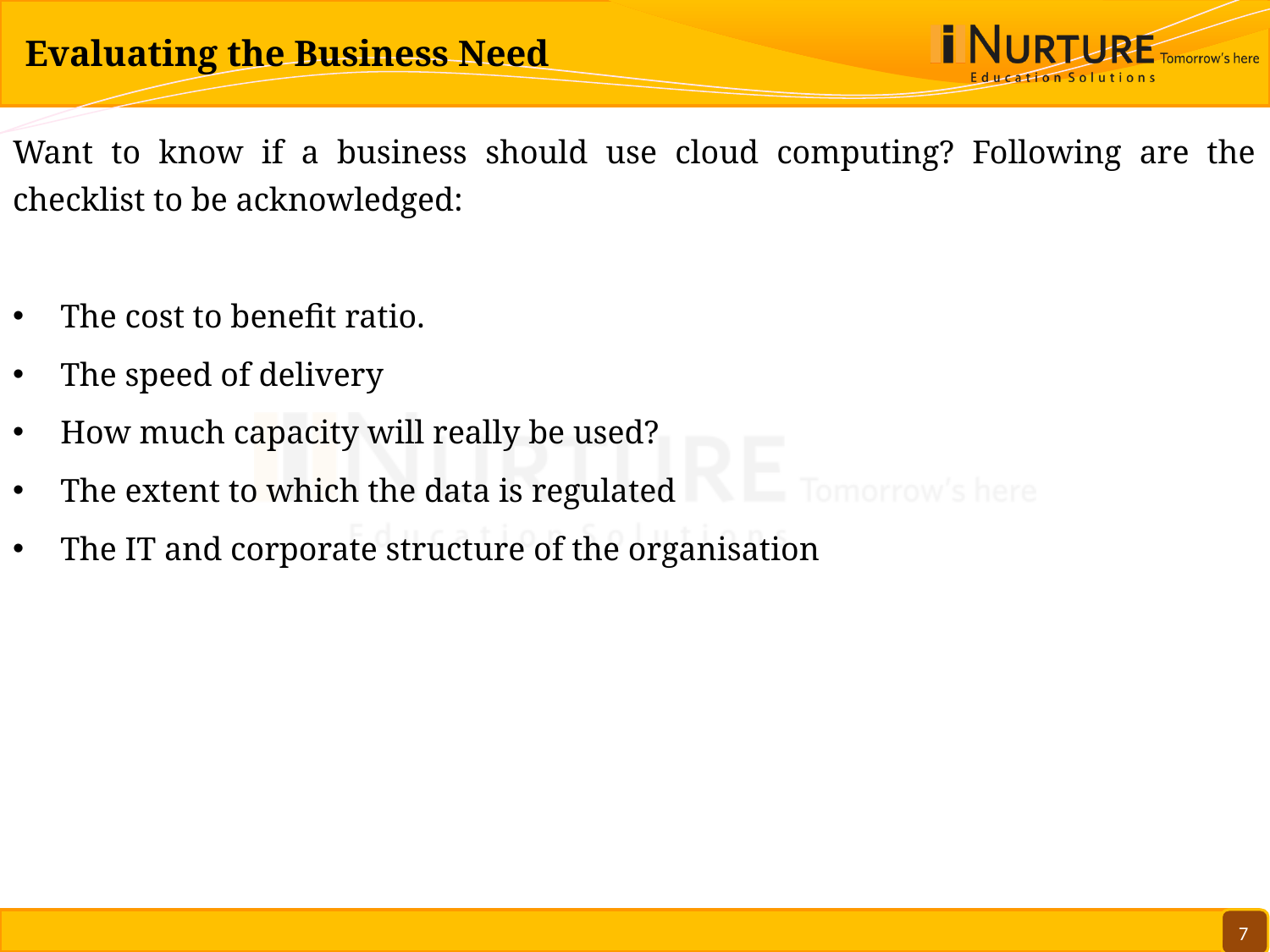

# Evaluating the Business Need
Want to know if a business should use cloud computing? Following are the checklist to be acknowledged:

The cost to benefit ratio.
The speed of delivery
How much capacity will really be used?
The extent to which the data is regulated
The IT and corporate structure of the organisation
7